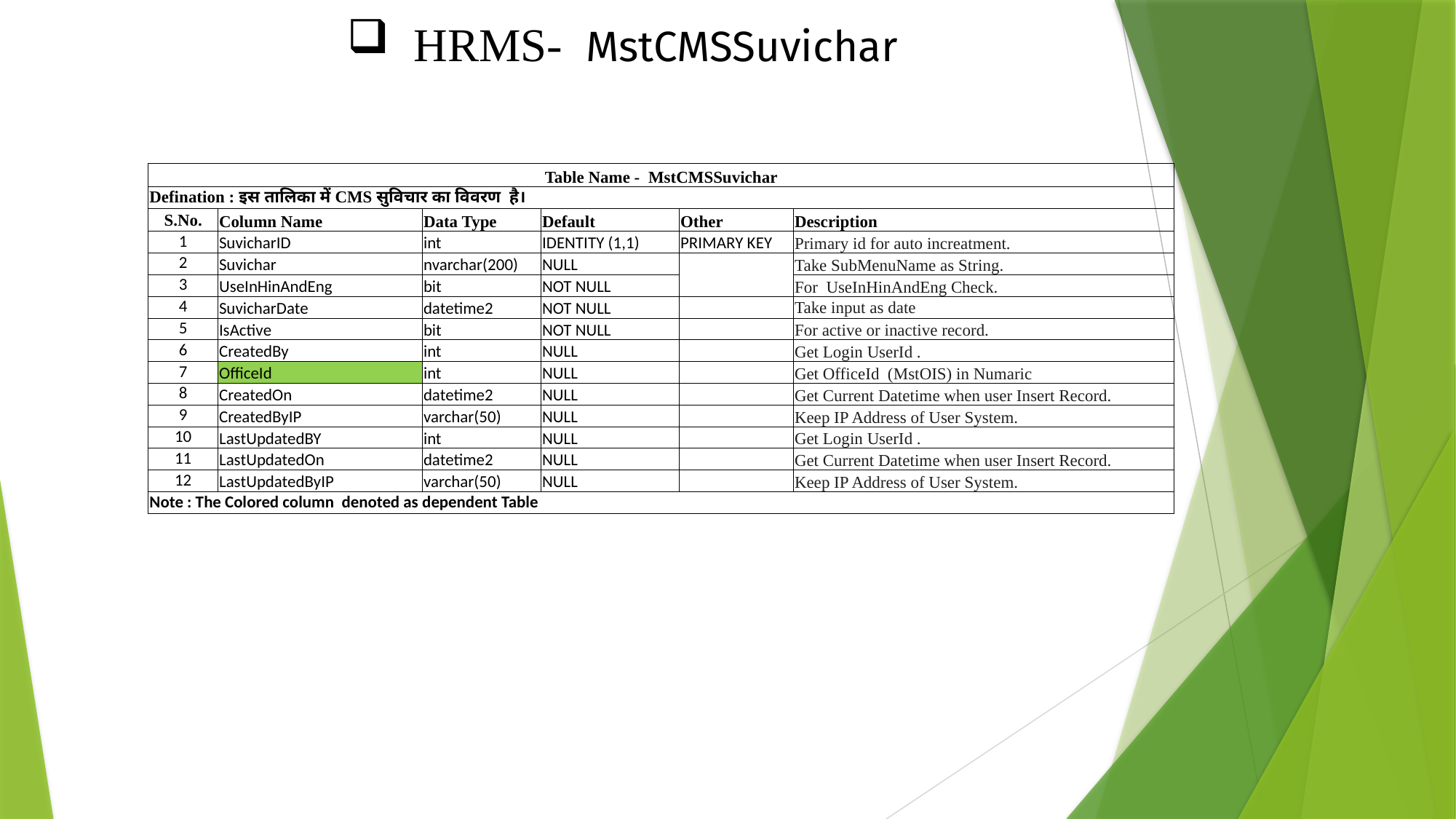

HRMS-  MstCMSSuvichar
| Table Name - MstCMSSuvichar |  |  |  |  |  |
| --- | --- | --- | --- | --- | --- |
| Defination : इस तालिका में CMS सुविचार का विवरण है। |  |  |  |  |  |
| S.No. | Column Name | Data Type | Default | Other | Description |
| 1 | SuvicharID | int | IDENTITY (1,1) | PRIMARY KEY | Primary id for auto increatment. |
| 2 | Suvichar | nvarchar(200) | NULL |  | Take SubMenuName as String. |
| 3 | UseInHinAndEng | bit | NOT NULL |  | For UseInHinAndEng Check. |
| 4 | SuvicharDate | datetime2 | NOT NULL |  | Take input as date |
| 5 | IsActive | bit | NOT NULL |  | For active or inactive record. |
| 6 | CreatedBy | int | NULL |  | Get Login UserId . |
| 7 | OfficeId | int | NULL |  | Get OfficeId (MstOIS) in Numaric |
| 8 | CreatedOn | datetime2 | NULL |  | Get Current Datetime when user Insert Record. |
| 9 | CreatedByIP | varchar(50) | NULL |  | Keep IP Address of User System. |
| 10 | LastUpdatedBY | int | NULL |  | Get Login UserId . |
| 11 | LastUpdatedOn | datetime2 | NULL |  | Get Current Datetime when user Insert Record. |
| 12 | LastUpdatedByIP | varchar(50) | NULL |  | Keep IP Address of User System. |
| Note : The Colored column denoted as dependent Table |  |  |  |  |  |